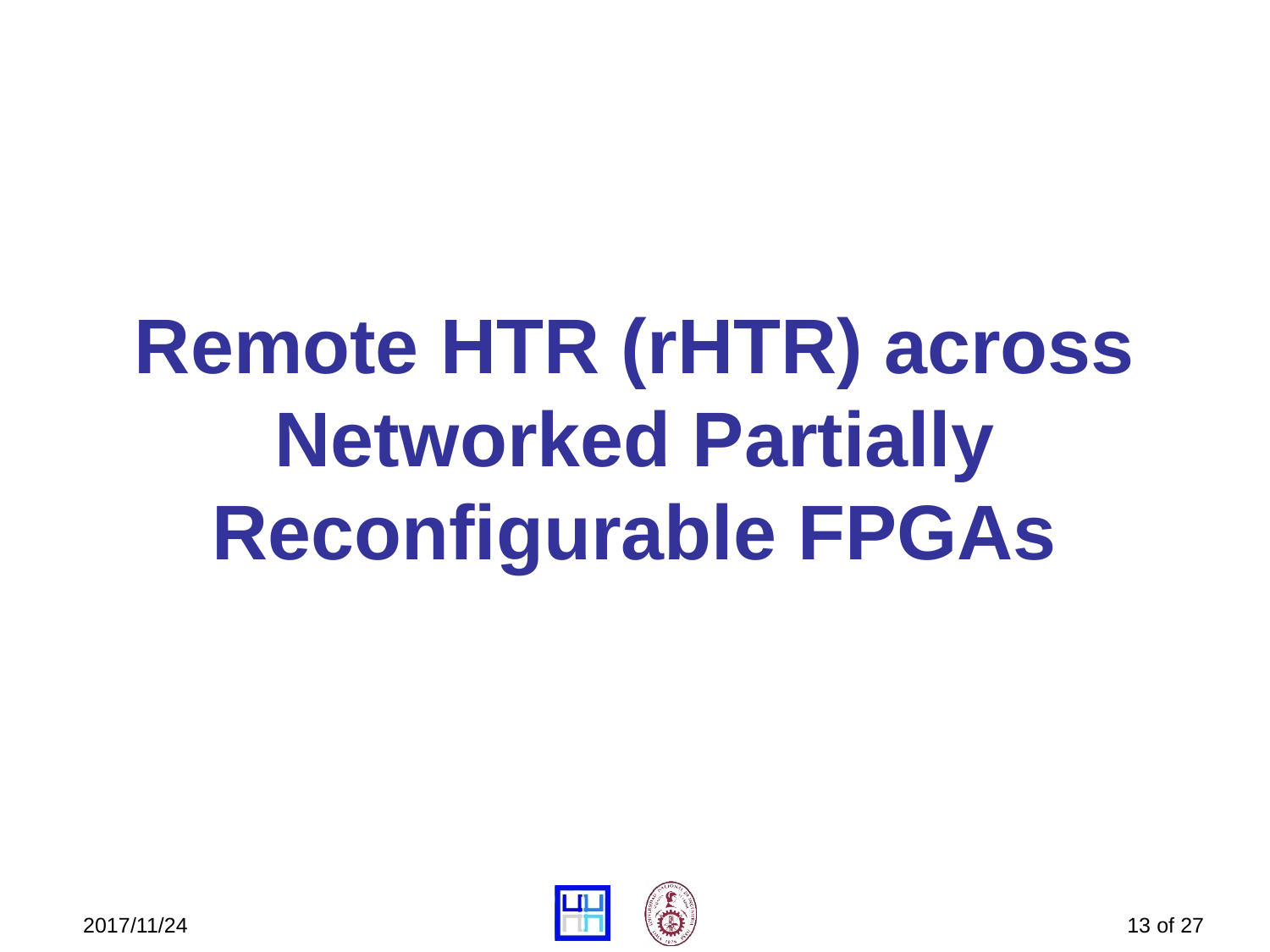

# Remote HTR (rHTR) across Networked Partially Reconfigurable FPGAs